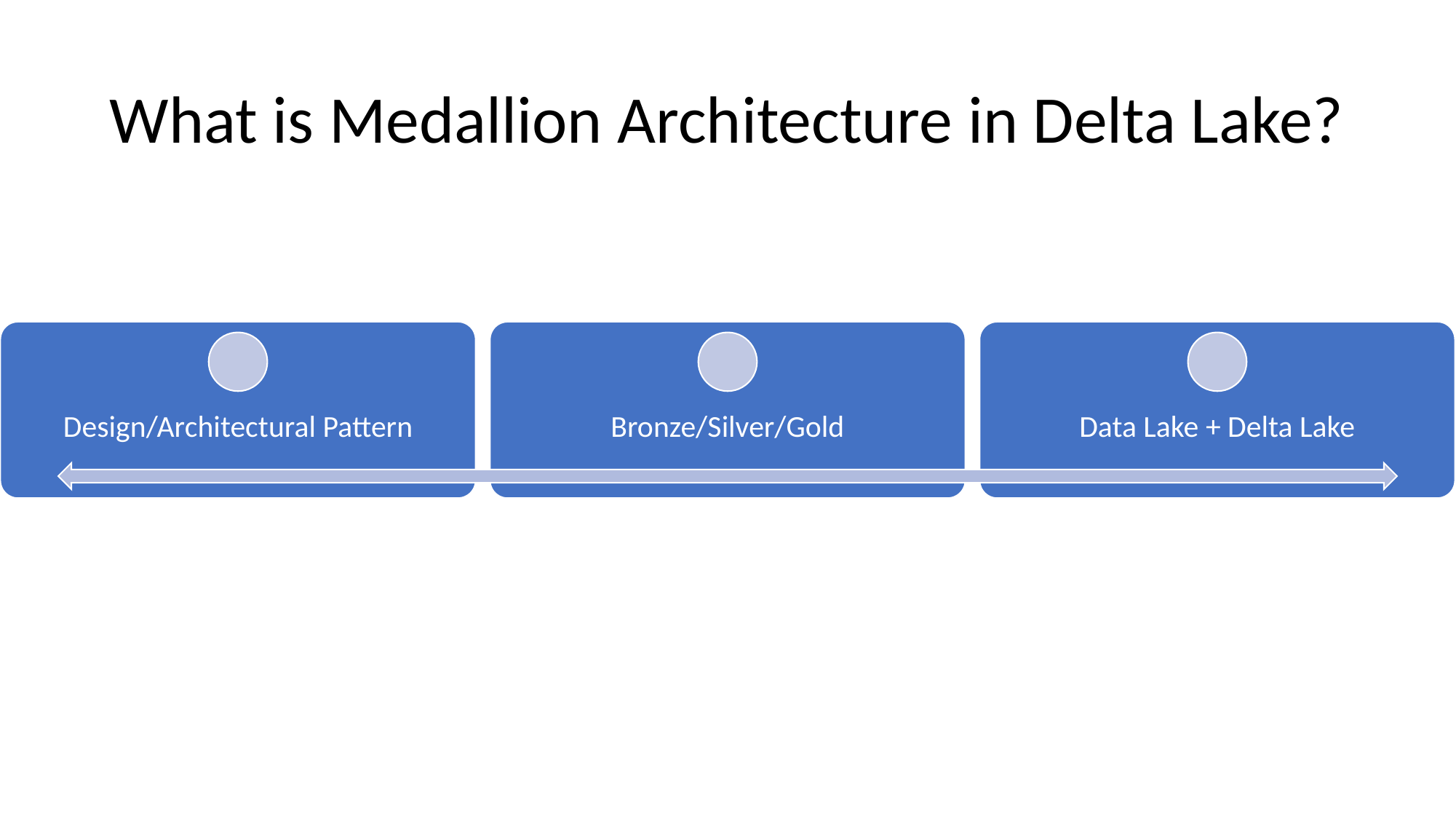

# What is Medallion Architecture in Delta Lake?
Design/Architectural Pattern
Bronze/Silver/Gold
Data Lake + Delta Lake